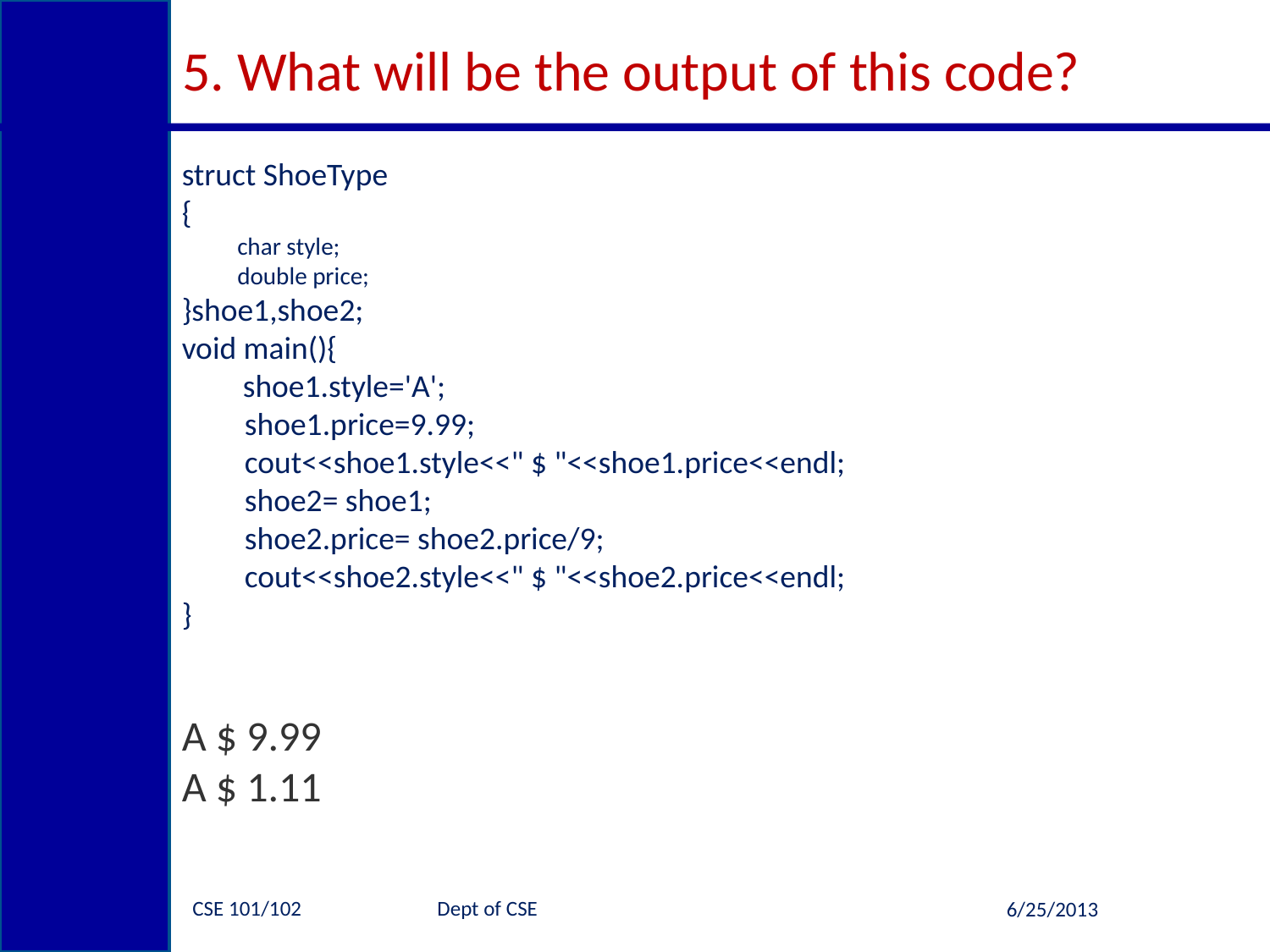

# 5. What will be the output of this code?
struct ShoeType
{
char style;
double price;
}shoe1,shoe2;
void main(){
 shoe1.style='A';
 shoe1.price=9.99;
 cout<<shoe1.style<<" $ "<<shoe1.price<<endl;
 shoe2= shoe1;
 shoe2.price= shoe2.price/9;
 cout<<shoe2.style<<" $ "<<shoe2.price<<endl;
}

A $ 9.99
A $ 1.11

CSE 101/102                            		Dept of CSE
6/25/2013